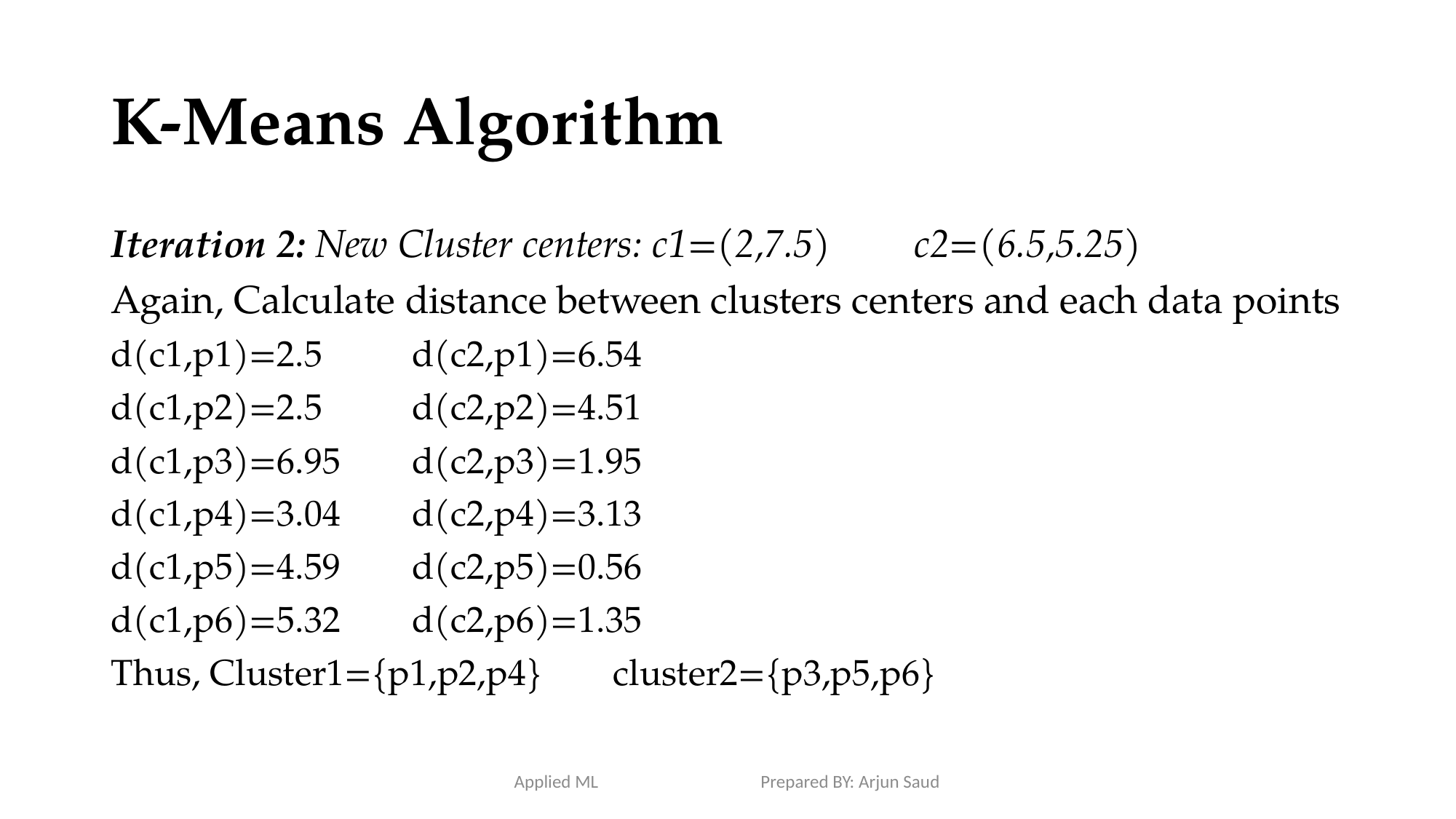

# K-Means Algorithm
Iteration 2: New Cluster centers: c1=(2,7.5)	c2=(6.5,5.25)
Again, Calculate distance between clusters centers and each data points
d(c1,p1)=2.5				d(c2,p1)=6.54
d(c1,p2)=2.5				d(c2,p2)=4.51
d(c1,p3)=6.95			d(c2,p3)=1.95
d(c1,p4)=3.04			d(c2,p4)=3.13
d(c1,p5)=4.59			d(c2,p5)=0.56
d(c1,p6)=5.32			d(c2,p6)=1.35
Thus, Cluster1={p1,p2,p4}	cluster2={p3,p5,p6}

Applied ML                                       Prepared BY: Arjun Saud